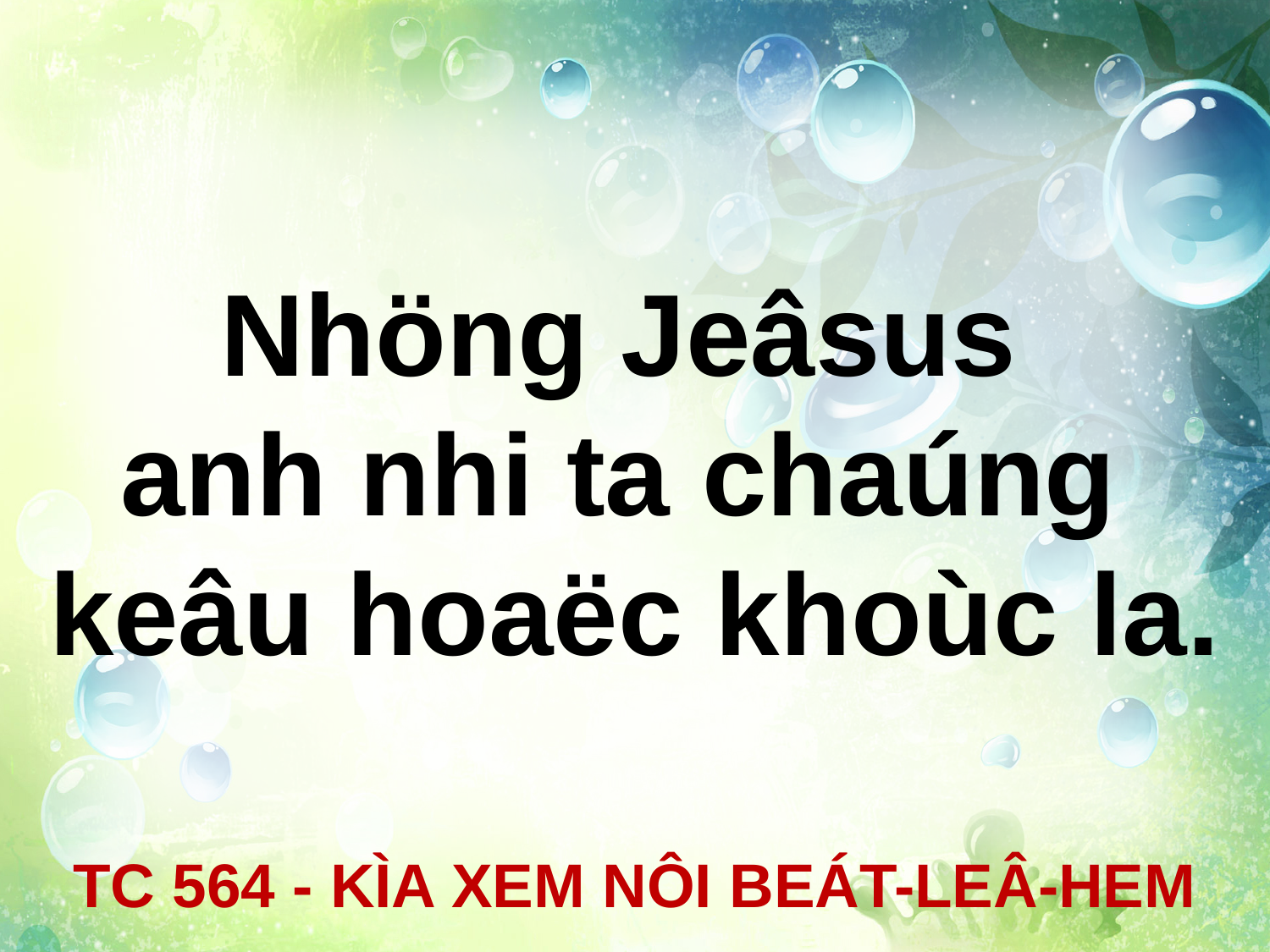

Nhöng Jeâsus
anh nhi ta chaúng
keâu hoaëc khoùc la.
TC 564 - KÌA XEM NÔI BEÁT-LEÂ-HEM